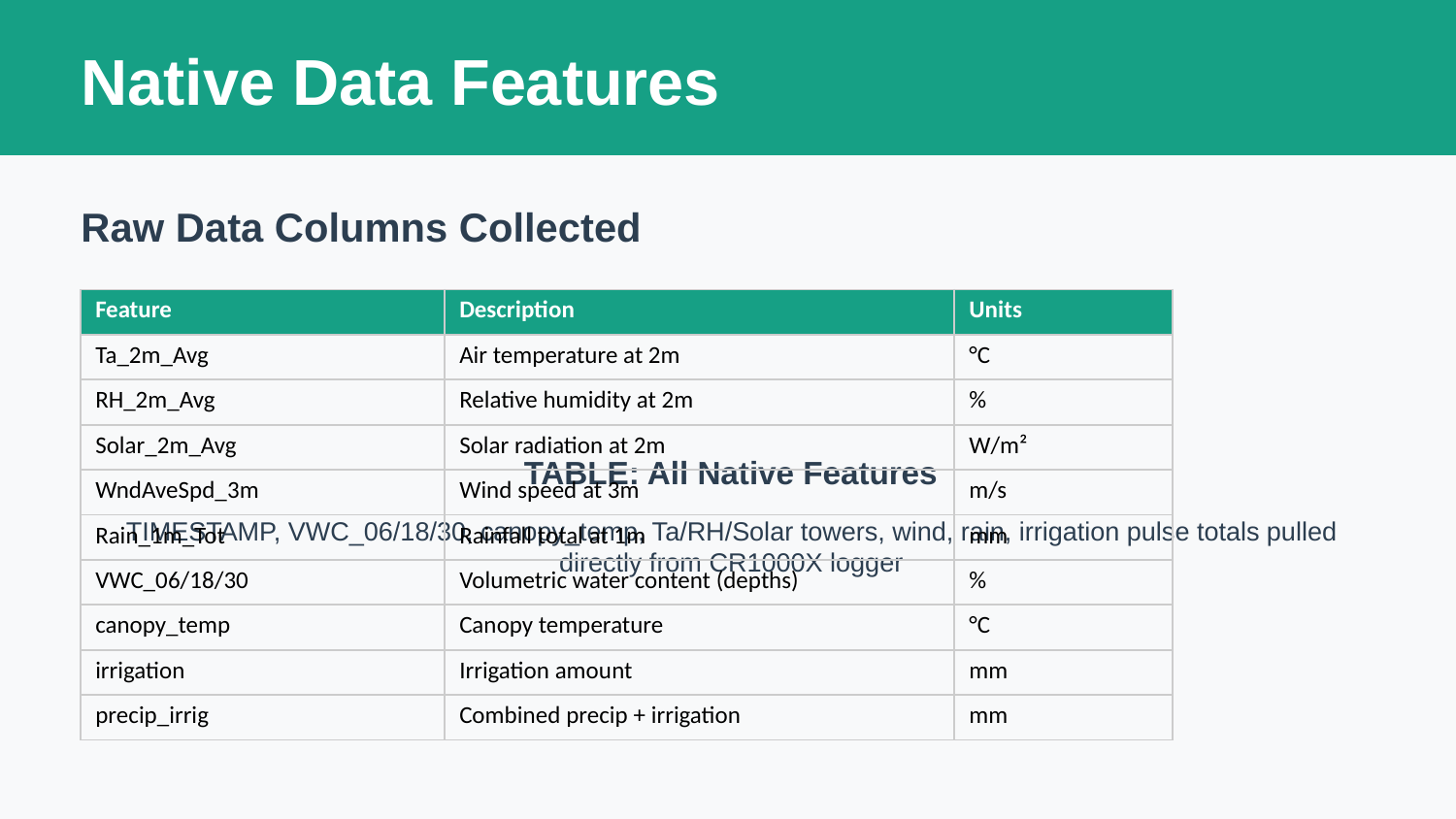

Native Data Features
Raw Data Columns Collected
| Feature | Description | Units |
| --- | --- | --- |
| Ta\_2m\_Avg | Air temperature at 2m | °C |
| RH\_2m\_Avg | Relative humidity at 2m | % |
| Solar\_2m\_Avg | Solar radiation at 2m | W/m² |
| WndAveSpd\_3m | Wind speed at 3m | m/s |
| Rain\_1m\_Tot | Rainfall total at 1m | mm |
| VWC\_06/18/30 | Volumetric water content (depths) | % |
| canopy\_temp | Canopy temperature | °C |
| irrigation | Irrigation amount | mm |
| precip\_irrig | Combined precip + irrigation | mm |
TABLE: All Native Features
TIMESTAMP, VWC_06/18/30, canopy_temp, Ta/RH/Solar towers, wind, rain, irrigation pulse totals pulled directly from CR1000X logger